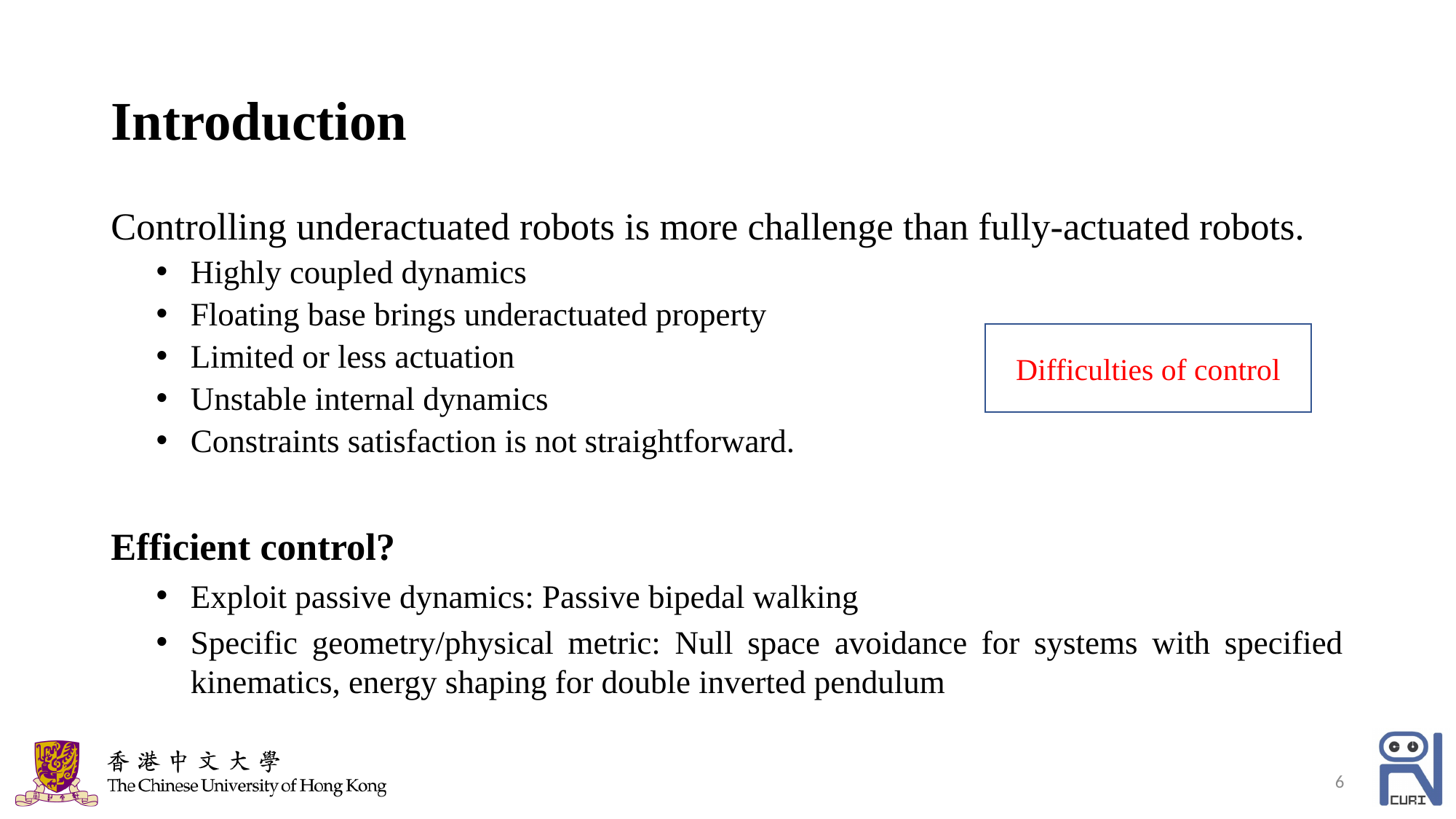

# Introduction
Controlling underactuated robots is more challenge than fully-actuated robots.
Highly coupled dynamics
Floating base brings underactuated property
Limited or less actuation
Unstable internal dynamics
Constraints satisfaction is not straightforward.

Efficient control?
Exploit passive dynamics: Passive bipedal walking
Specific geometry/physical metric: Null space avoidance for systems with specified kinematics, energy shaping for double inverted pendulum
Difficulties of control
6